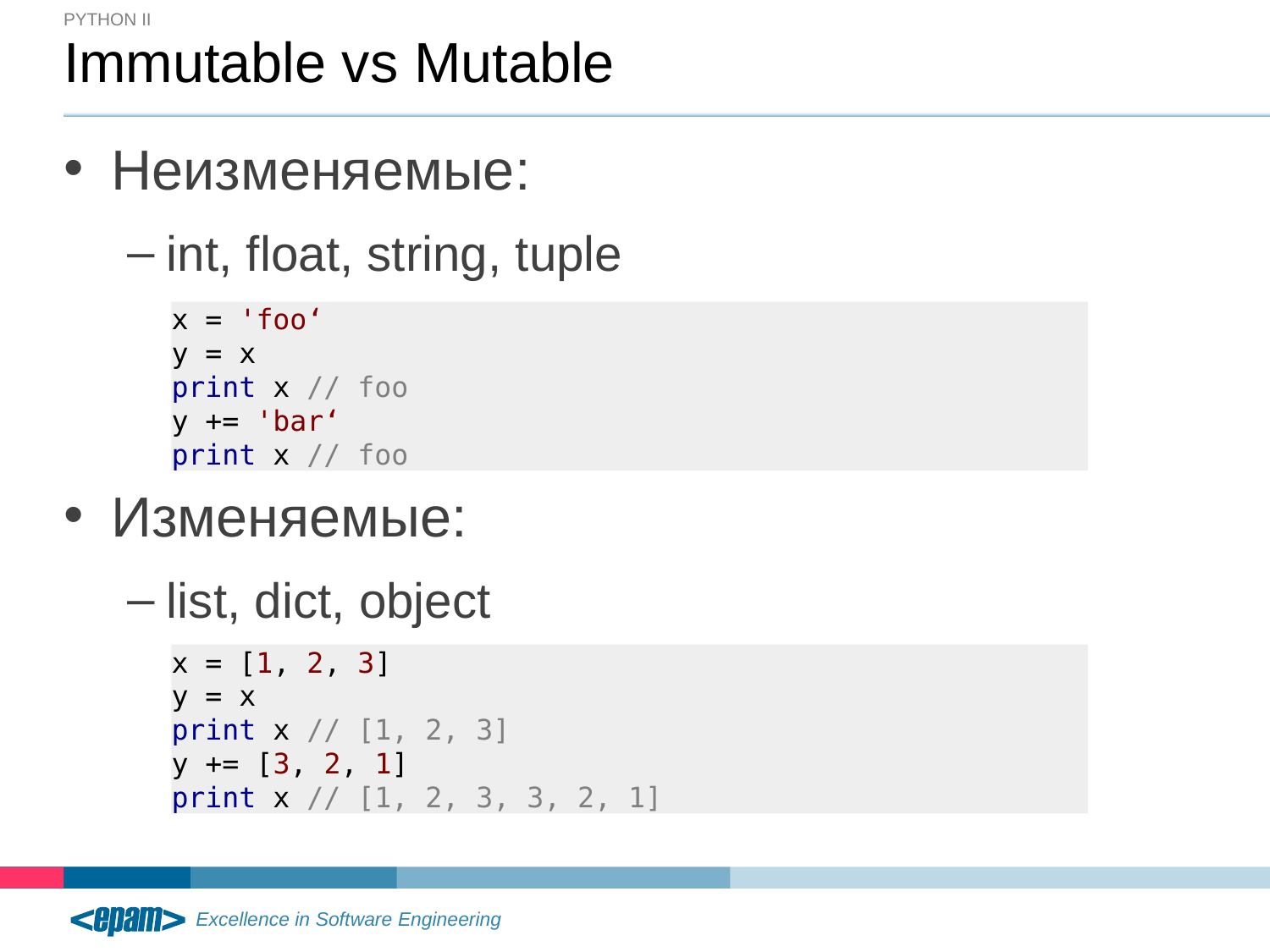

Python II
# Immutable vs Mutable
Неизменяемые:
int, float, string, tuple

Изменяемые:
list, dict, object

x = 'foo‘
y = x
print x // foo
y += 'bar‘
print x // foo
x = [1, 2, 3]
y = x
print x // [1, 2, 3]
y += [3, 2, 1]
print x // [1, 2, 3, 3, 2, 1]